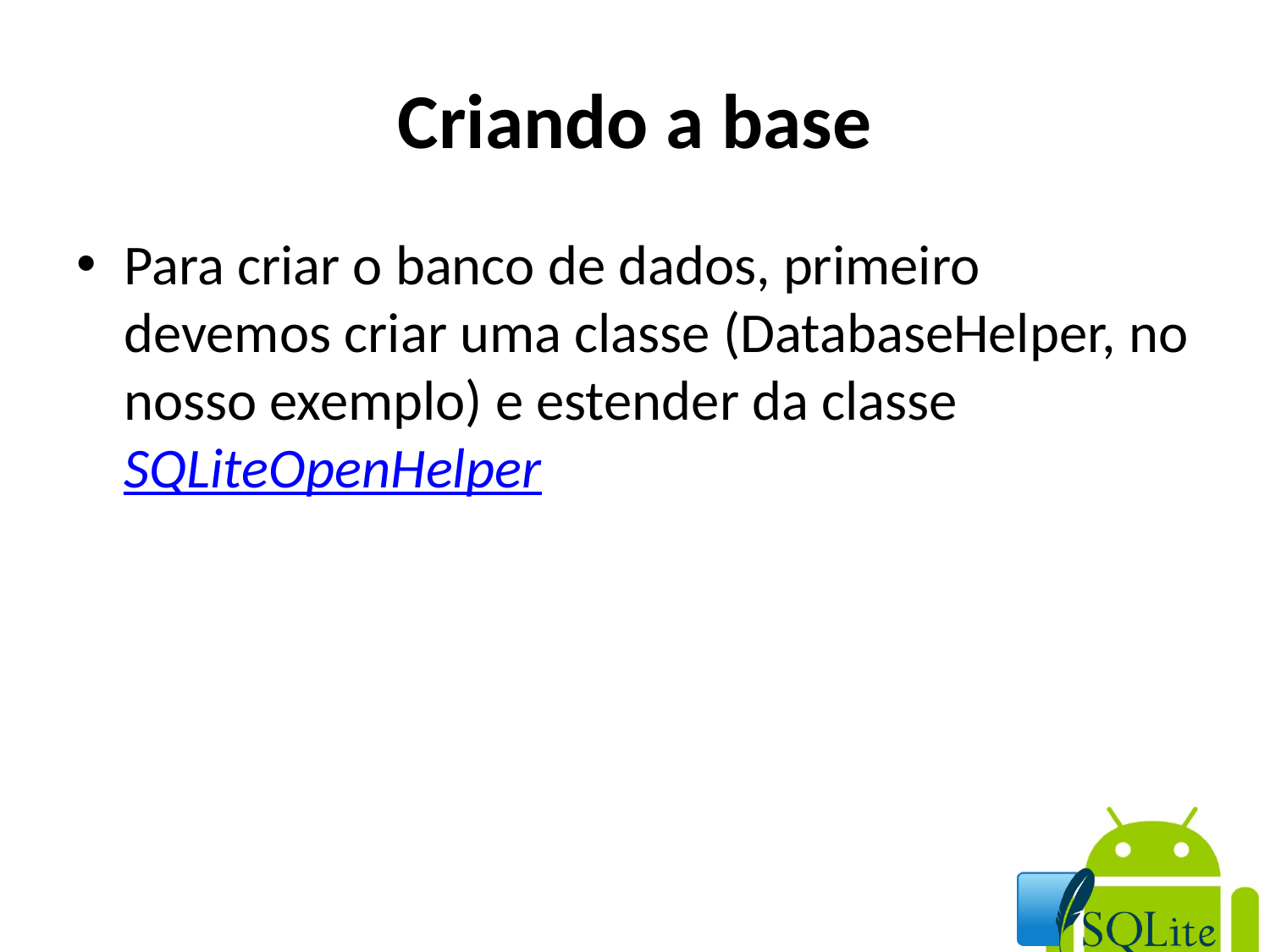

# Criando a base
Para criar o banco de dados, primeiro devemos criar uma classe (DatabaseHelper, no nosso exemplo) e estender da classe SQLiteOpenHelper